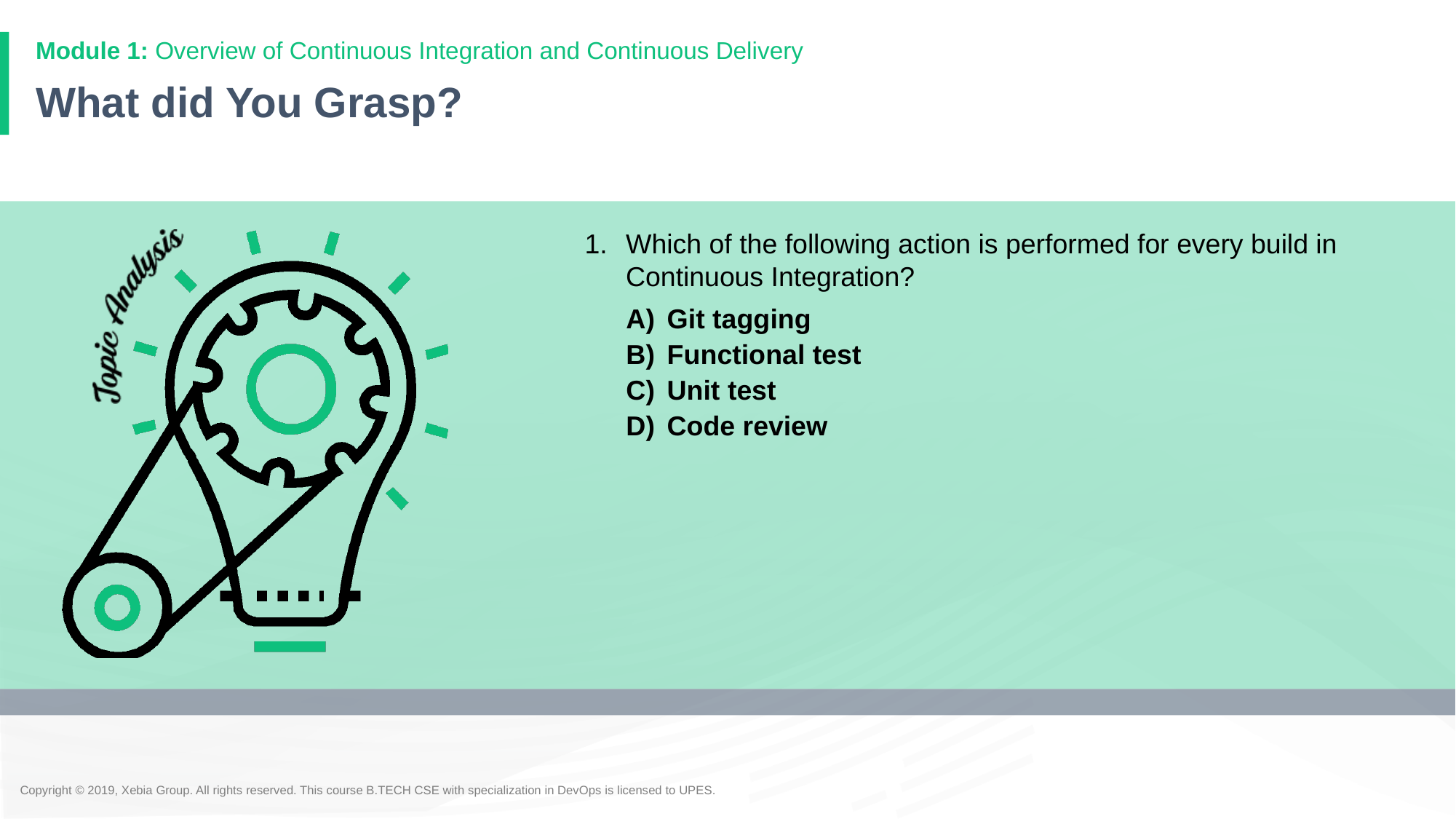

# What did You Grasp?
1.	Which of the following action is performed for every build in Continuous Integration?
Git tagging
Functional test
Unit test
Code review